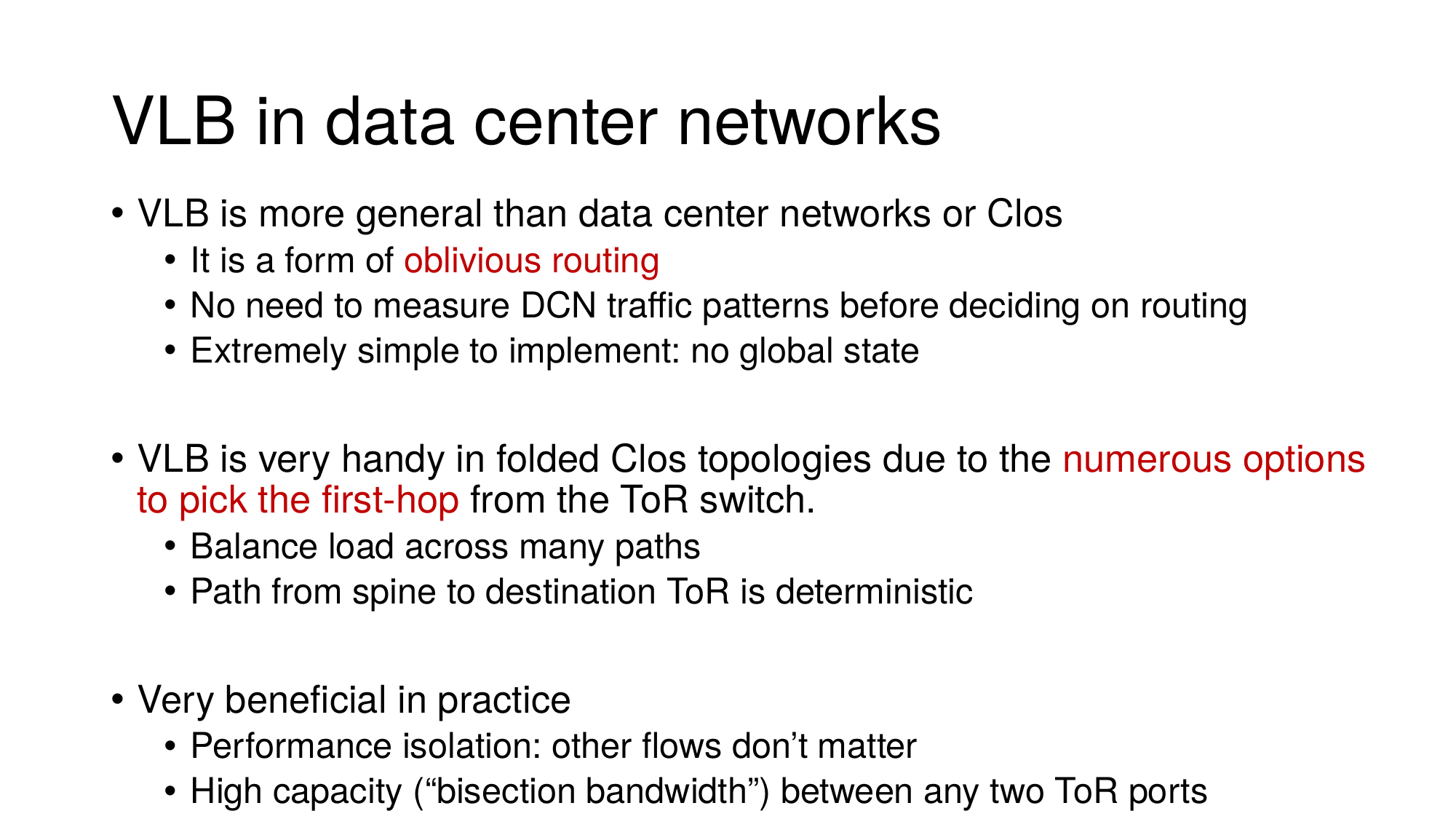

# VLB in data center networks
VLB is more general than data center networks or Clos
It is a form of oblivious routing
No need to measure DCN traffic patterns before deciding on routing
Extremely simple to implement: no global state

VLB is very handy in folded Clos topologies due to the numerous options to pick the first-hop from the ToR switch.
Balance load across many paths
Path from spine to destination ToR is deterministic

Very beneficial in practice
Performance isolation: other flows don’t matter
High capacity (“bisection bandwidth”) between any two ToR ports